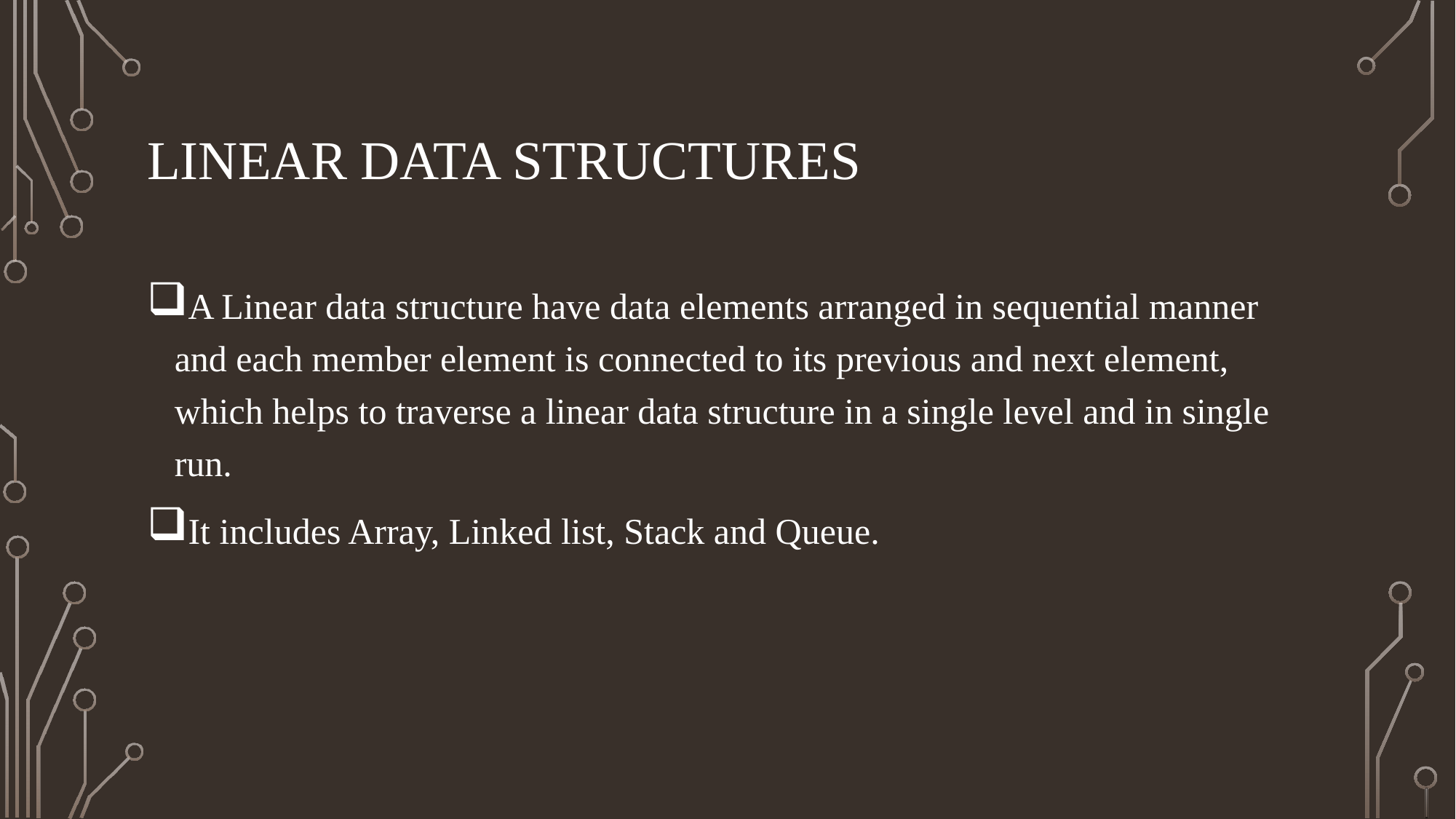

# Linear Data Structures
A Linear data structure have data elements arranged in sequential manner and each member element is connected to its previous and next element, which helps to traverse a linear data structure in a single level and in single run.
It includes Array, Linked list, Stack and Queue.